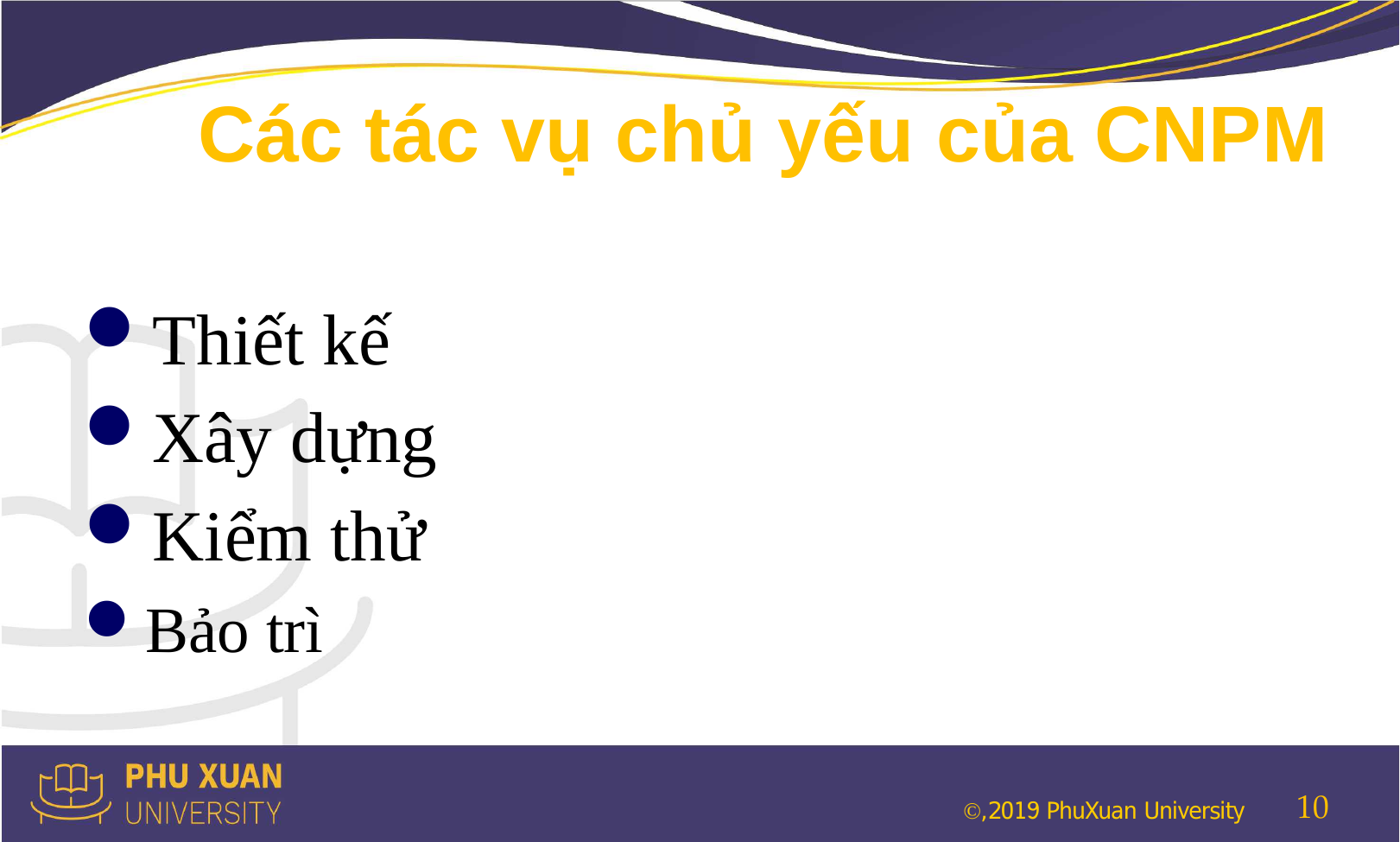

# Các tác vụ chủ yếu của CNPM

Thiết kế
Xây dựng
Kiểm thử
Bảo trì
10